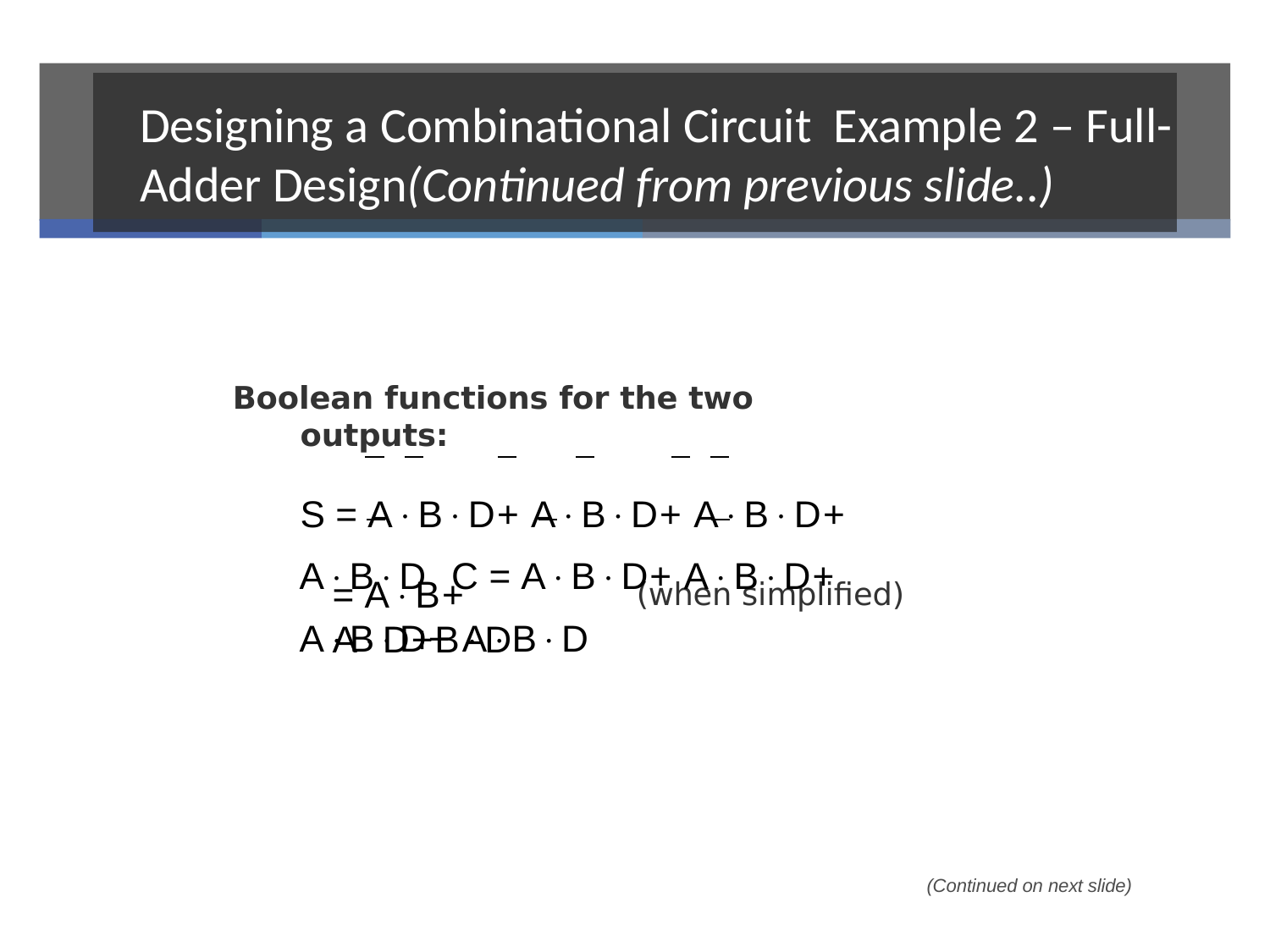

# Designing a Combinational Circuit  Example 2 – Full-Adder Design(Continued from previous slide..)
Boolean functions for the two outputs:
S = A⋅B⋅D+ A⋅B⋅D+ A⋅B⋅D+ A⋅B⋅D  C = A⋅B⋅D+ A⋅B⋅D+ A⋅B⋅D+ A⋅B⋅D

= A⋅B+ A⋅D+B⋅D
(when simplified)
(Continued on next slide)